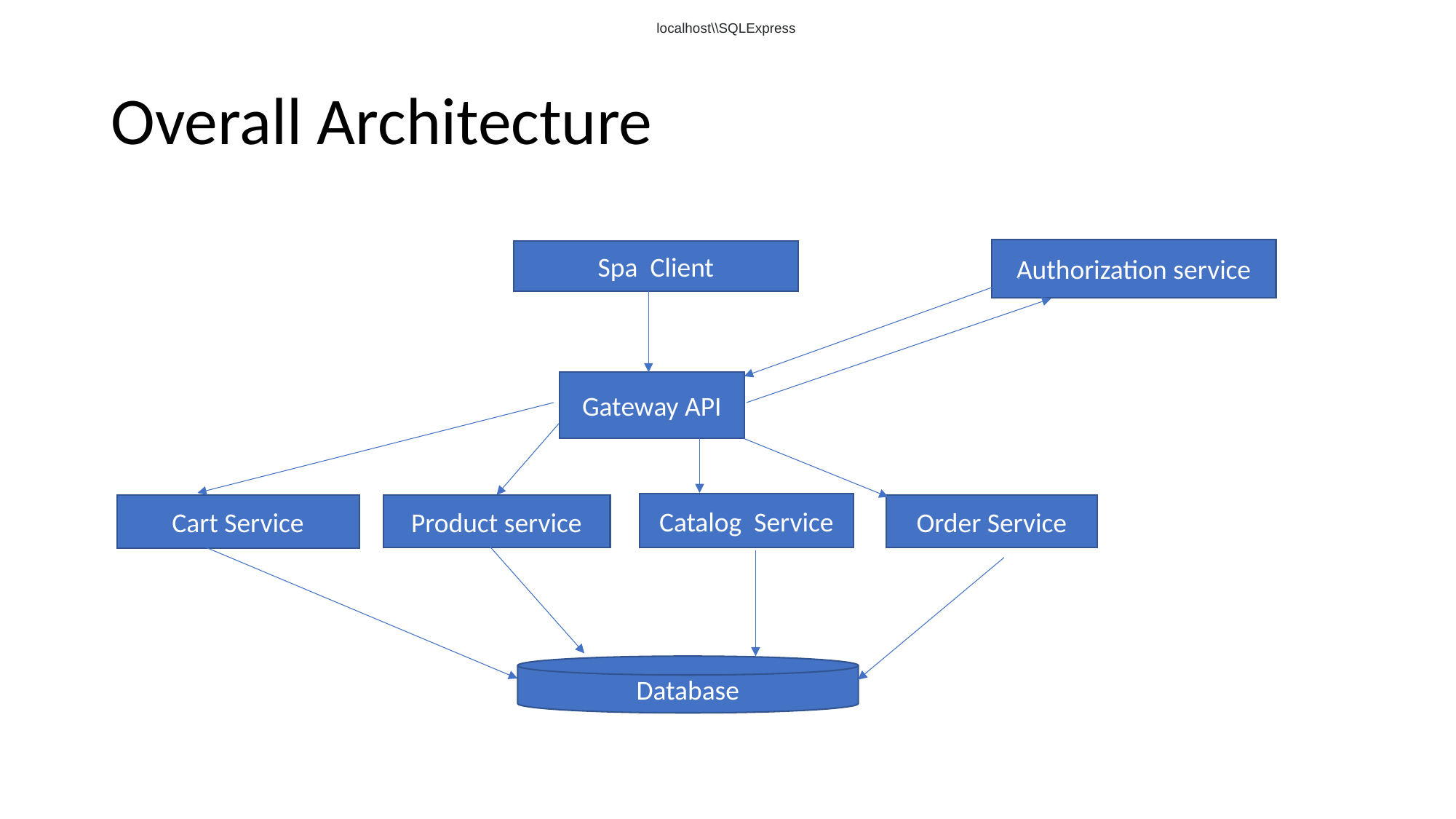

localhost\\SQLExpress
# Overall Architecture

Authorization service
Spa  Client
Gateway API
Catalog  Service
Product service
Order Service
Cart Service
Database